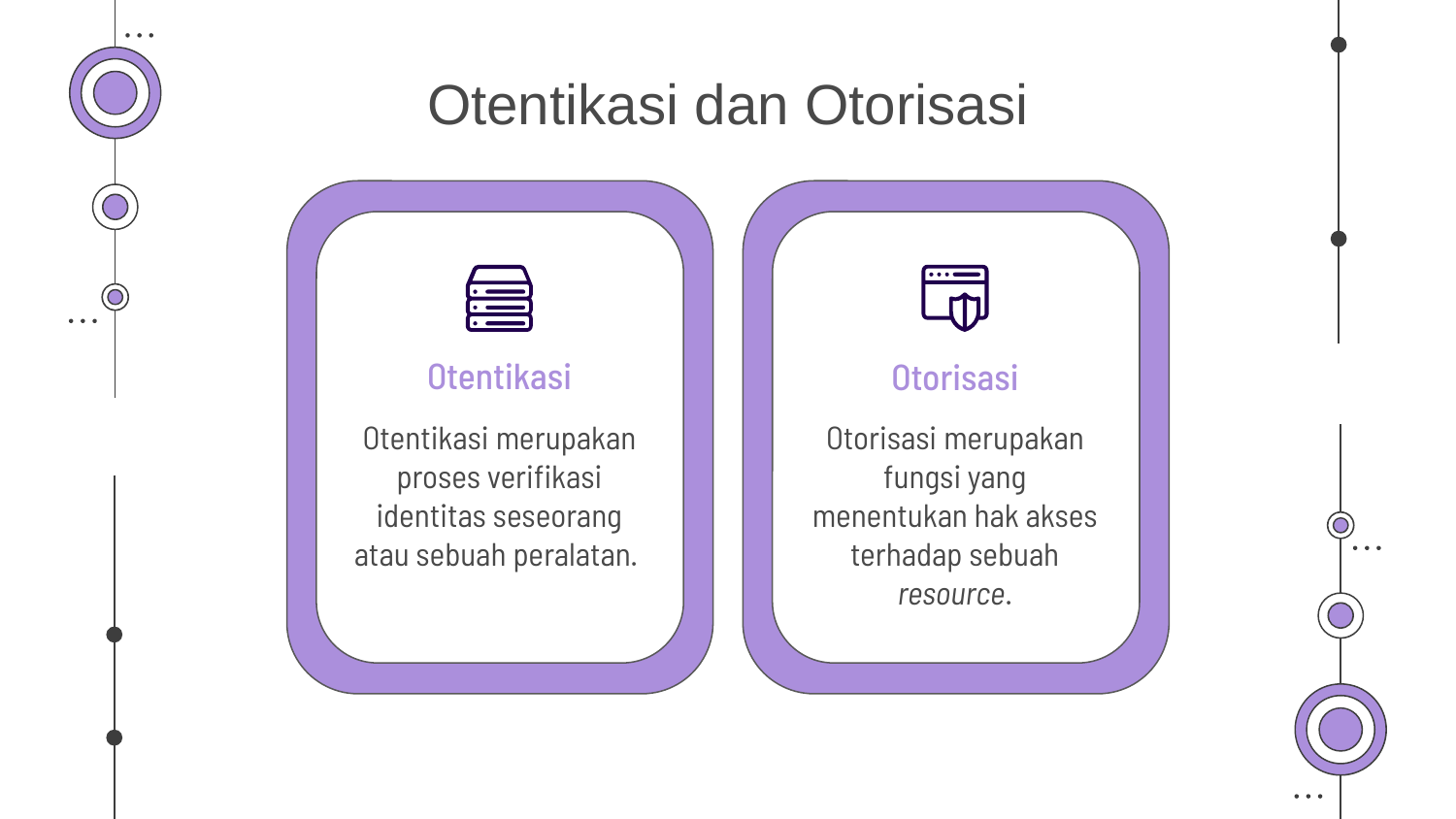

# Otentikasi dan Otorisasi

Otentikasi
Otorisasi
Otentikasi merupakan proses verifikasi identitas seseorang atau sebuah peralatan.
Otorisasi merupakan fungsi yang menentukan hak akses terhadap sebuah resource.